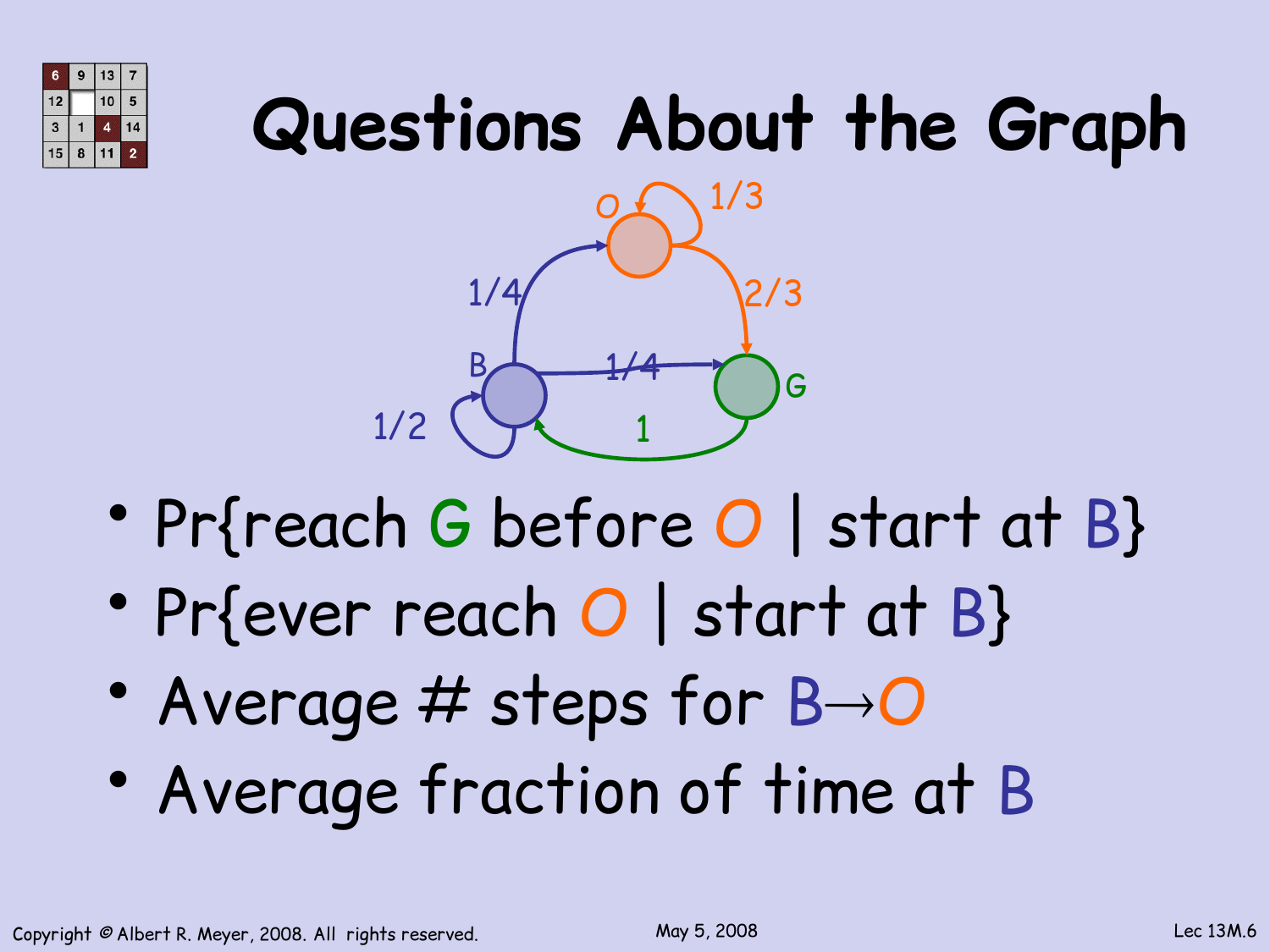

# Questions About the Graph
1/3
O

1/4
2/3
B
1/4

G

1/2
1
Pr{reach G before O | start at B}
Pr{ever reach O | start at B}
Average # steps for B→O
Average fraction of time at B
Copyright © Albert R. Meyer, 2008. All  rights reserved.

May 5, 2008
Lec 13M.6